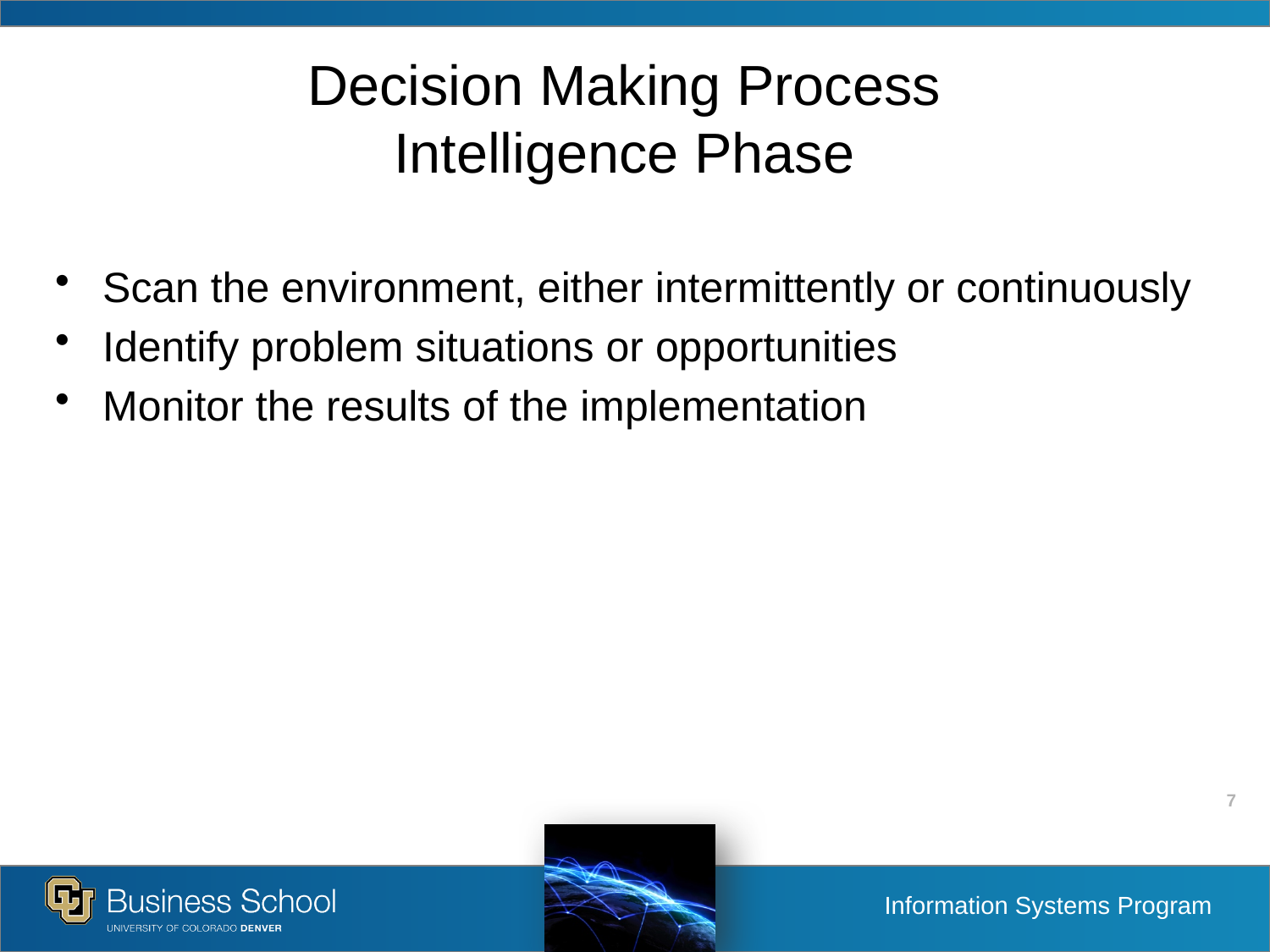

# Decision Making Process Intelligence Phase
Scan the environment, either intermittently or continuously
Identify problem situations or opportunities
Monitor the results of the implementation